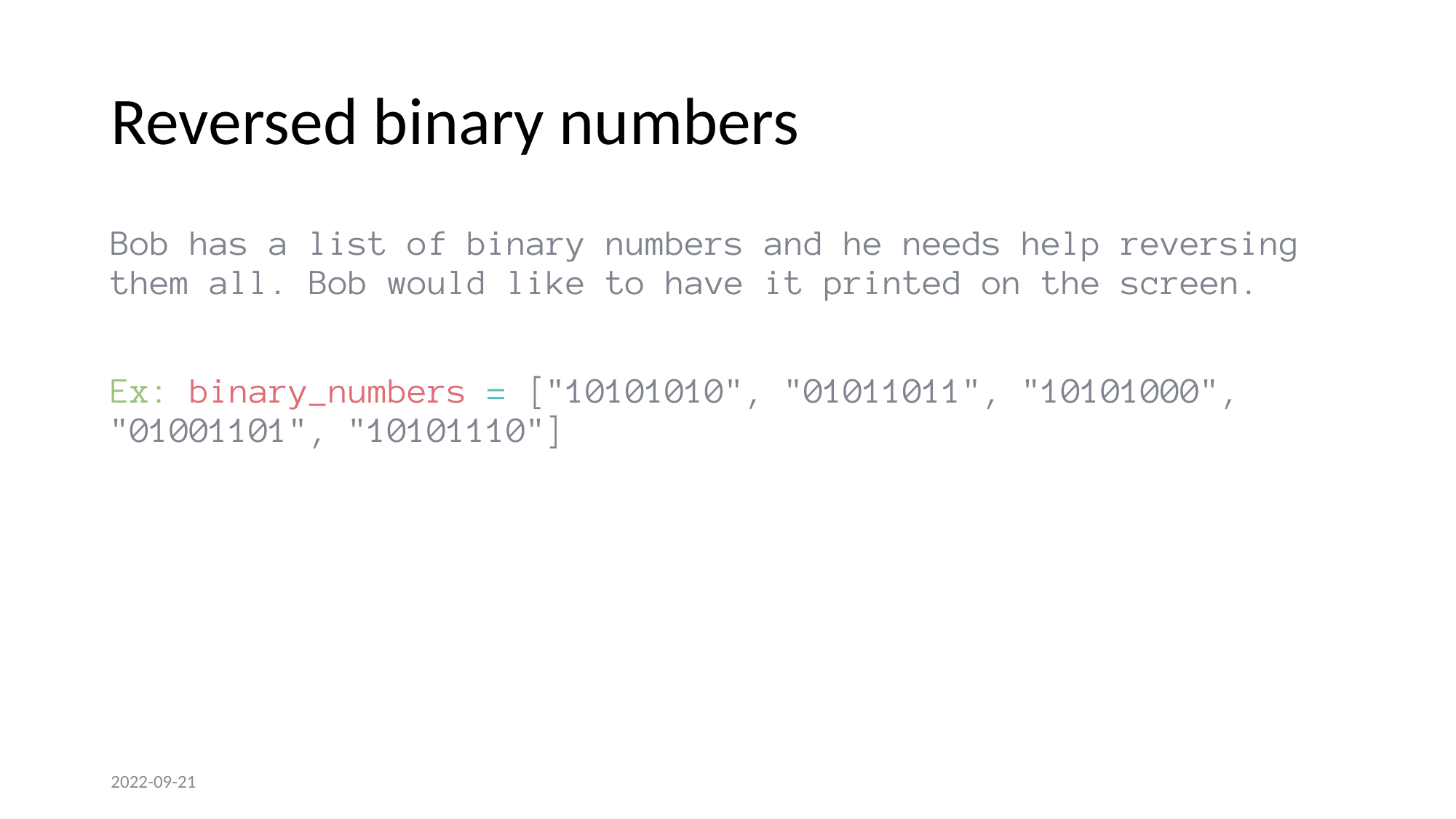

# Reversed binary numbers
Bob has a list of binary numbers and he needs help reversing them all. Bob would like to have it printed on the screen.

Ex: binary_numbers = ["10101010", "01011011", "10101000", "01001101", "10101110"]

2022-09-21